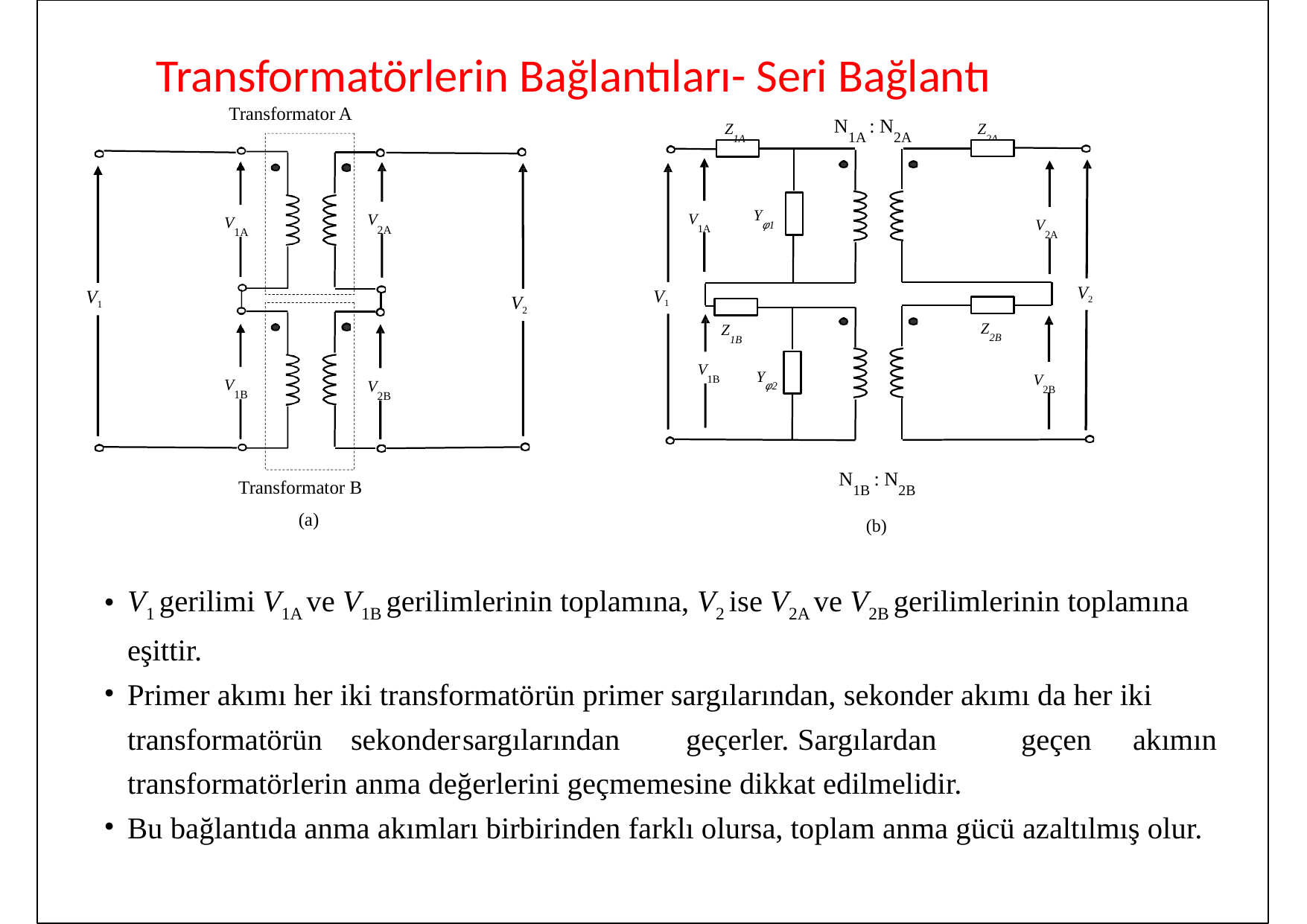

# Transformatörlerin Bağlantıları- Seri Bağlantı
Transformator A
N1A : N2A
Z1A
Z2A

Yφ1
V1A

V2A
V2A
V1A

V2

V1

V1

V2

Z2B

Z1B

V1B

Yφ2
V2B

V1B
V2B

N1B : N2B
Transformator B  (a)
(b)
V1 gerilimi V1A ve V1B gerilimlerinin toplamına, V2 ise V2A ve V2B gerilimlerinin toplamına  eşittir.
Primer akımı her iki transformatörün primer sargılarından, sekonder akımı da her iki
transformatörün	sekonder	sargılarından	geçerler.	Sargılardan	geçen	akımın  transformatörlerin anma değerlerini geçmemesine dikkat edilmelidir.
Bu bağlantıda anma akımları birbirinden farklı olursa, toplam anma gücü azaltılmış olur.